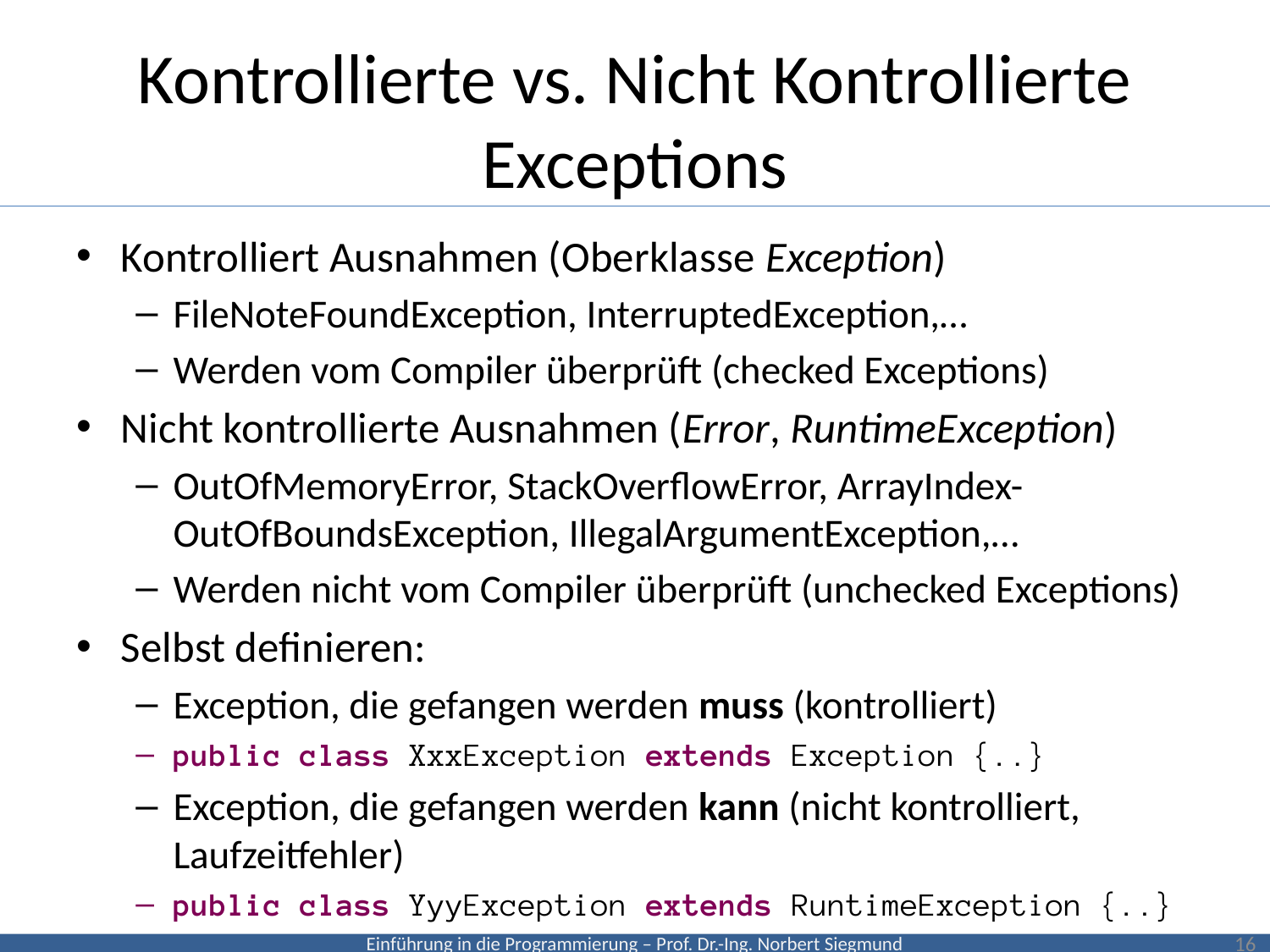

# Kontrollierte vs. Nicht Kontrollierte Exceptions
Kontrolliert Ausnahmen (Oberklasse Exception)
FileNoteFoundException, InterruptedException,…
Werden vom Compiler überprüft (checked Exceptions)
Nicht kontrollierte Ausnahmen (Error, RuntimeException)
OutOfMemoryError, StackOverflowError, ArrayIndex-OutOfBoundsException, IllegalArgumentException,…
Werden nicht vom Compiler überprüft (unchecked Exceptions)
Selbst definieren:
Exception, die gefangen werden muss (kontrolliert)
public class XxxException extends Exception {..}
Exception, die gefangen werden kann (nicht kontrolliert, Laufzeitfehler)
public class YyyException extends RuntimeException {..}

16